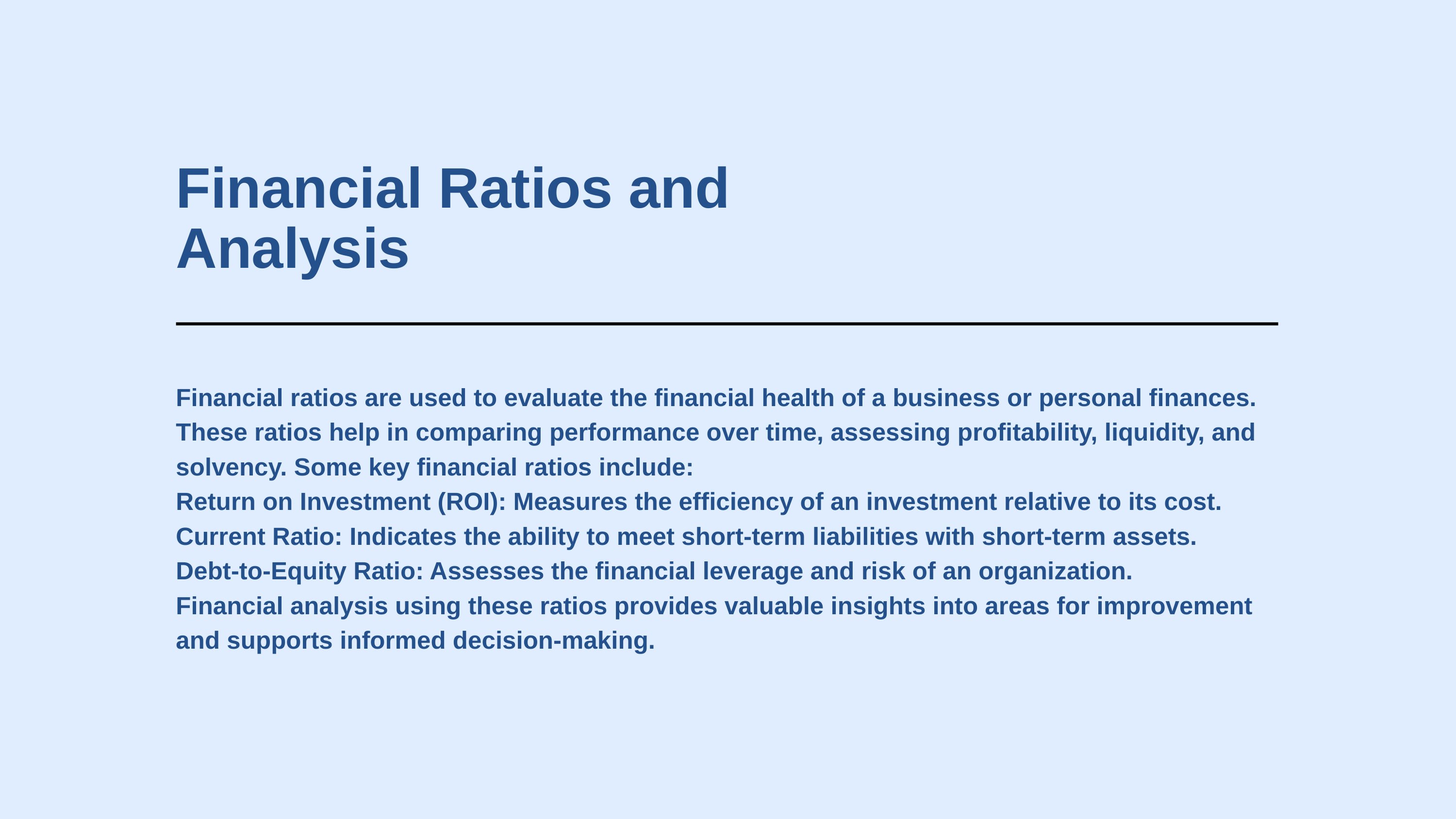

Financial Ratios and Analysis

Financial ratios are used to evaluate the financial health of a business or personal finances. These ratios help in comparing performance over time, assessing profitability, liquidity, and solvency. Some key financial ratios include:
Return on Investment (ROI): Measures the efficiency of an investment relative to its cost.
Current Ratio: Indicates the ability to meet short-term liabilities with short-term assets.
Debt-to-Equity Ratio: Assesses the financial leverage and risk of an organization.
Financial analysis using these ratios provides valuable insights into areas for improvement and supports informed decision-making.